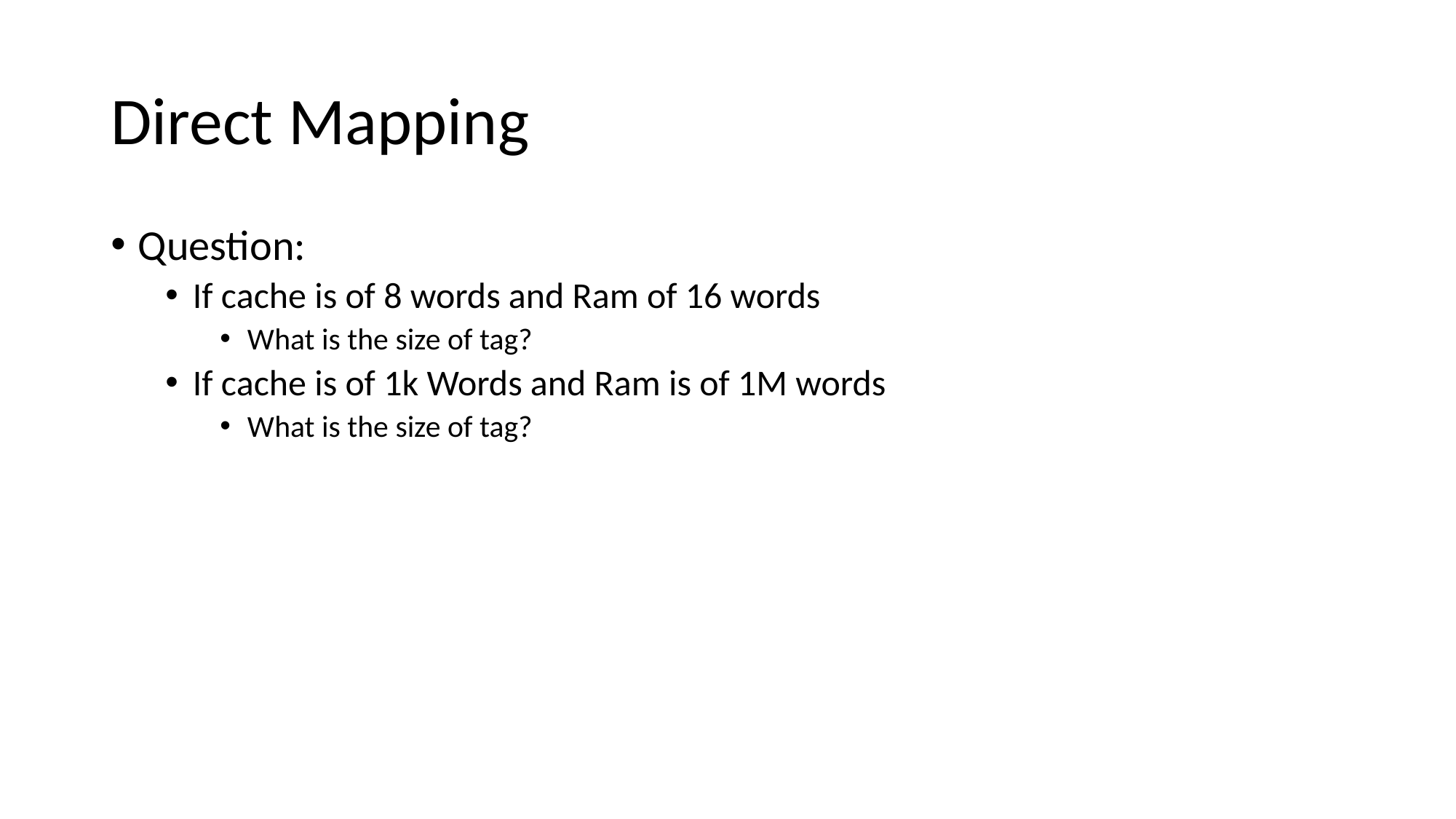

# Direct Mapping
Question:
If cache is of 8 words and Ram of 16 words
What is the size of tag?
If cache is of 1k Words and Ram is of 1M words
What is the size of tag?